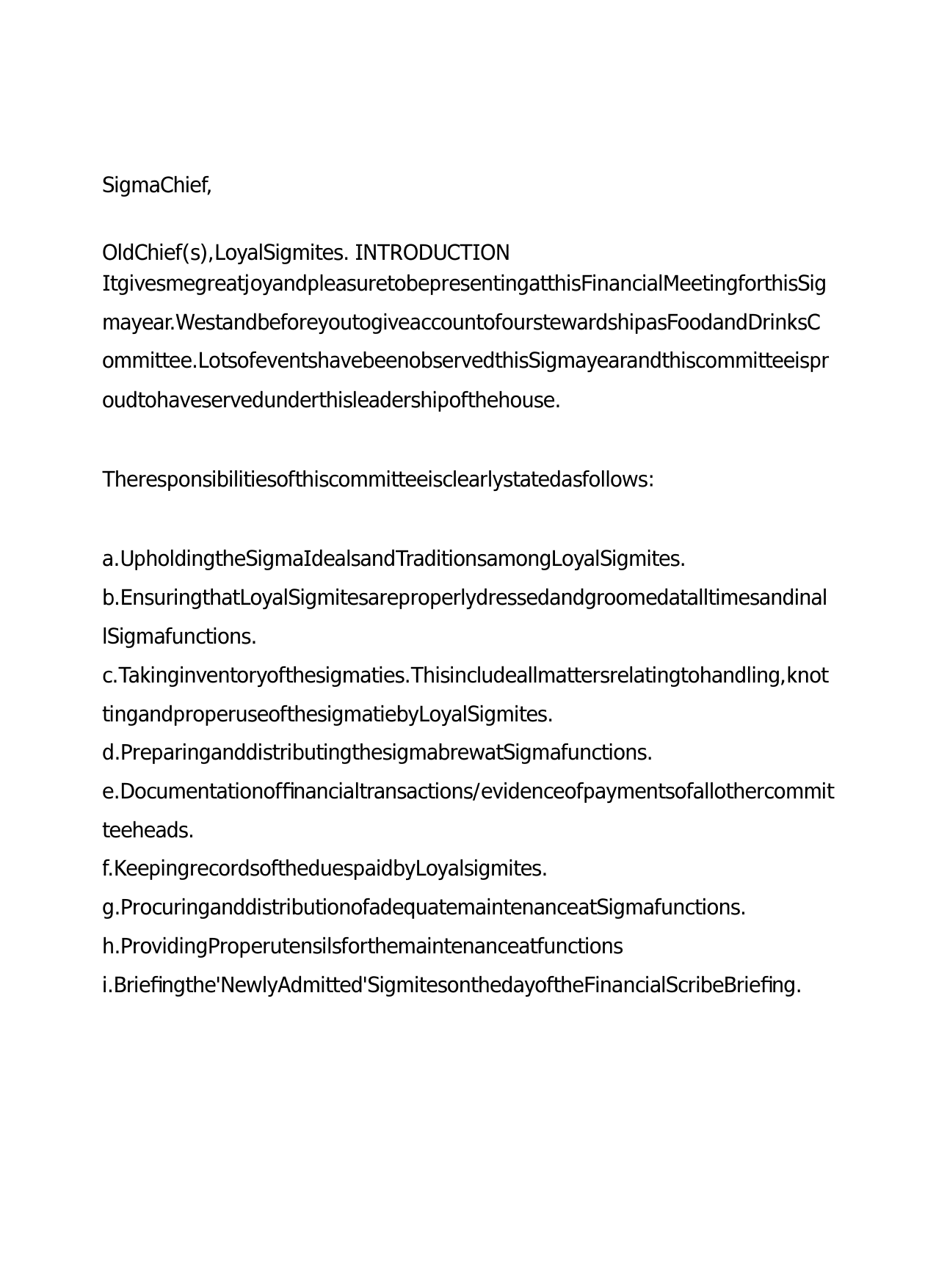

SigmaChief,
OldChief(s),LoyalSigmites. INTRODUCTION
ItgivesmegreatjoyandpleasuretobepresentingatthisFinancialMeetingforthisSig
mayear.WestandbeforeyoutogiveaccountofourstewardshipasFoodandDrinksC ommittee.LotsofeventshavebeenobservedthisSigmayearandthiscommitteeispr
oudtohaveservedunderthisleadershipofthehouse.

Theresponsibilitiesofthiscommitteeisclearlystatedasfollows:

UpholdingtheSigmaIdealsandTraditionsamongLoyalSigmites.
EnsuringthatLoyalSigmitesareproperlydressedandgroomedatalltimesandinal lSigmafunctions. c.Takinginventoryofthesigmaties.Thisincludeallmattersrelatingtohandling,knot tingandproperuseofthesigmatiebyLoyalSigmites. d.PreparinganddistributingthesigmabrewatSigmafunctions. e.Documentationoffinancialtransactions/evidenceofpaymentsofallothercommit teeheads.
f.KeepingrecordsoftheduespaidbyLoyalsigmites.
g.ProcuringanddistributionofadequatemaintenanceatSigmafunctions. h.ProvidingProperutensilsforthemaintenanceatfunctions i.Briefingthe'NewlyAdmitted'SigmitesonthedayoftheFinancialScribeBriefing.